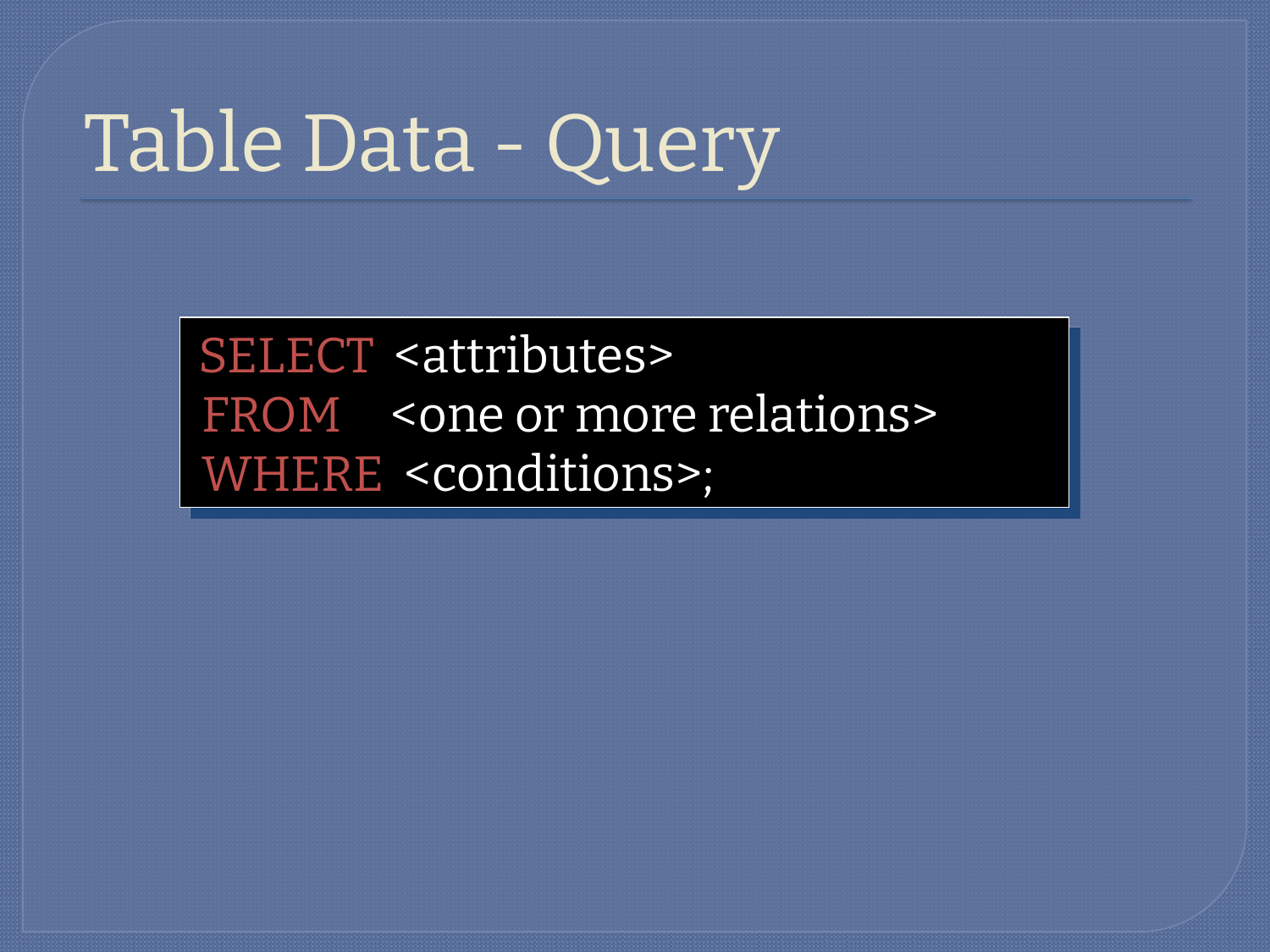

# Table Data - Query
 SELECT  <attributes>
 FROM     <one or more relations>
 WHERE  <conditions>;